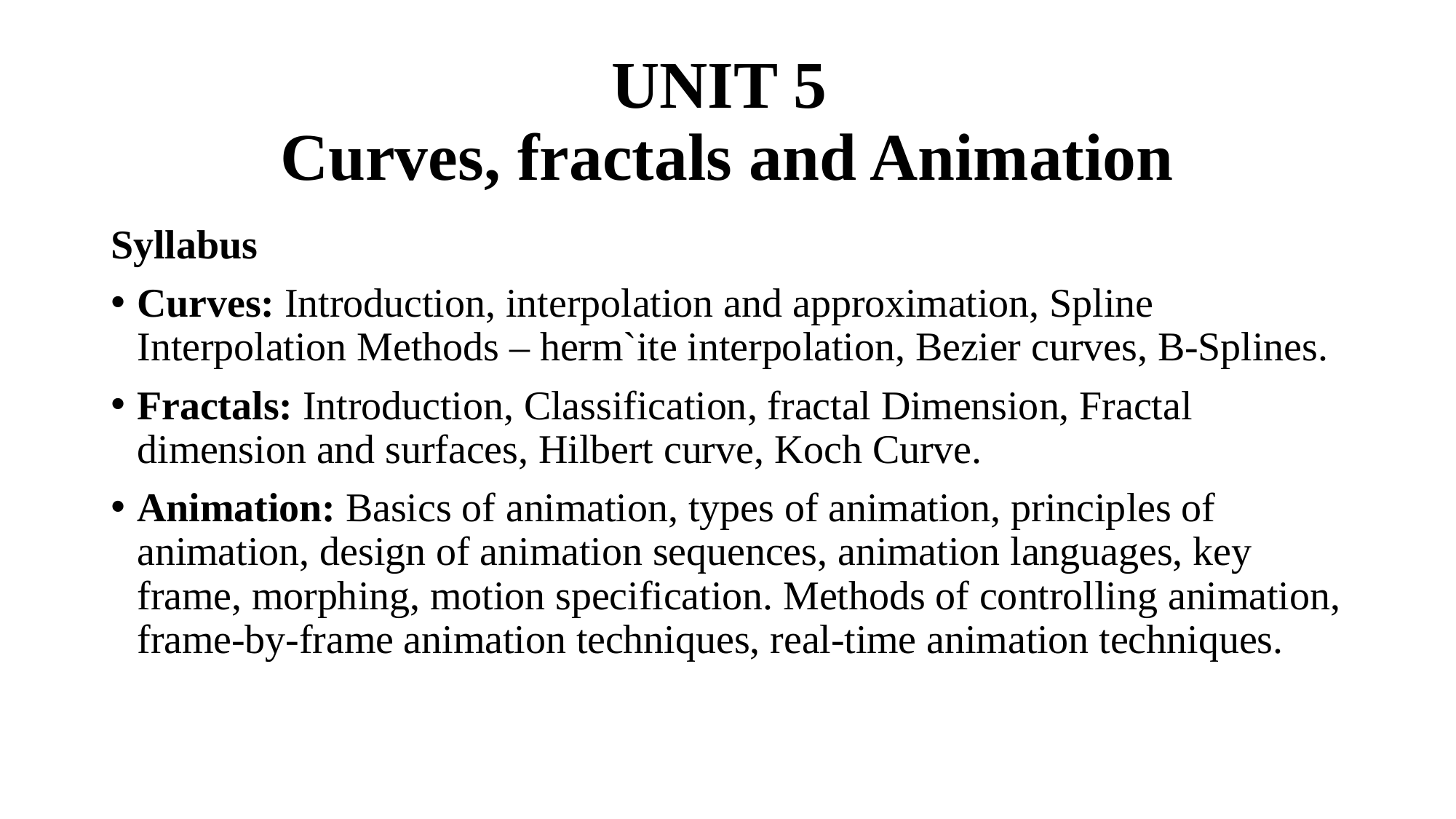

# UNIT 5 Curves, fractals and Animation
Syllabus
Curves: Introduction, interpolation and approximation, Spline Interpolation Methods – herm`ite interpolation, Bezier curves, B-Splines.
Fractals: Introduction, Classification, fractal Dimension, Fractal dimension and surfaces, Hilbert curve, Koch Curve.
Animation: Basics of animation, types of animation, principles of animation, design of animation sequences, animation languages, key frame, morphing, motion specification. Methods of controlling animation, frame-by-frame animation techniques, real-time animation techniques.